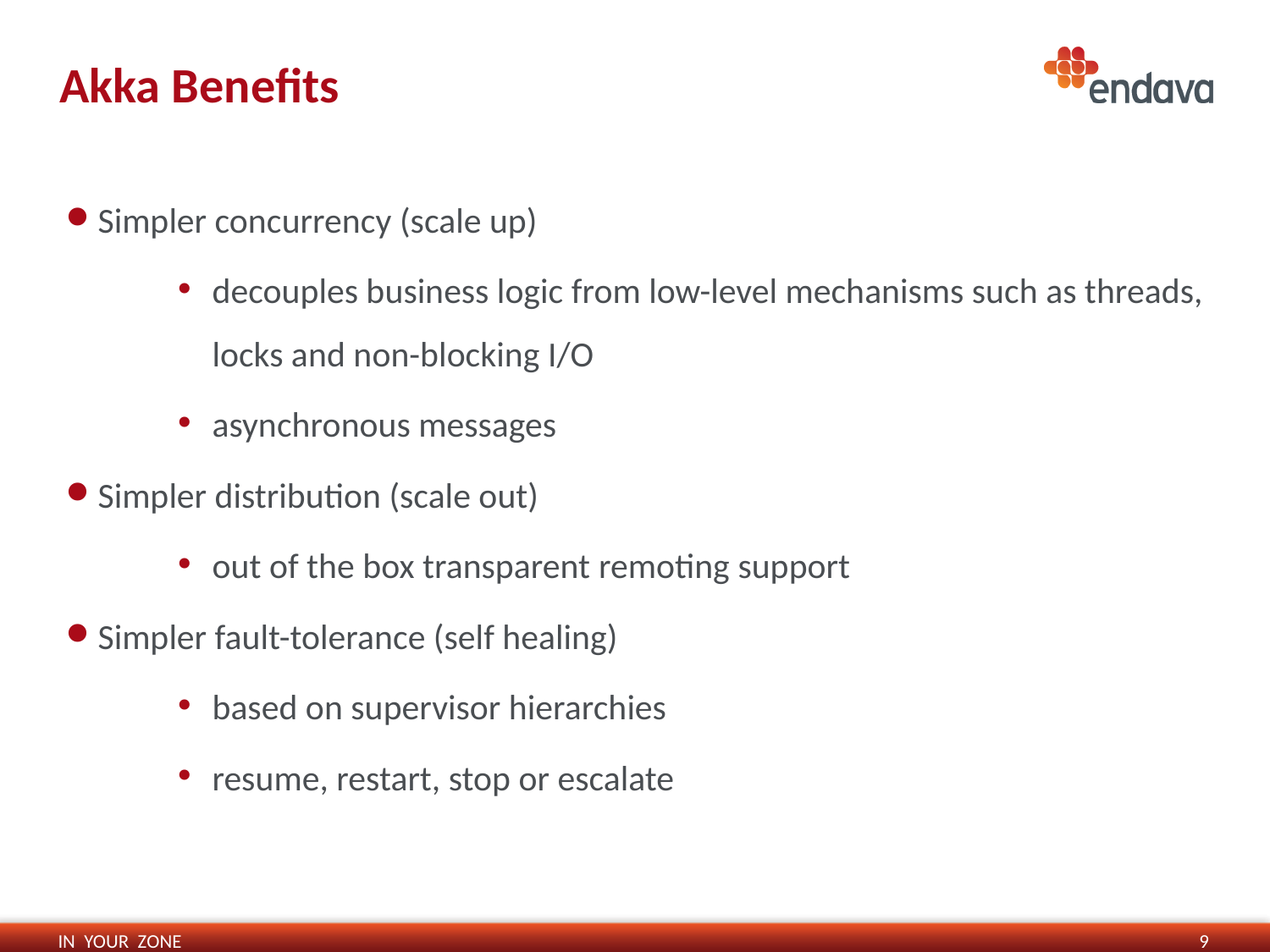

# Akka Benefits
Simpler concurrency (scale up)
decouples business logic from low-level mechanisms such as threads, locks and non-blocking I/O
asynchronous messages
Simpler distribution (scale out)
out of the box transparent remoting support
Simpler fault-tolerance (self healing)
based on supervisor hierarchies
resume, restart, stop or escalate

9